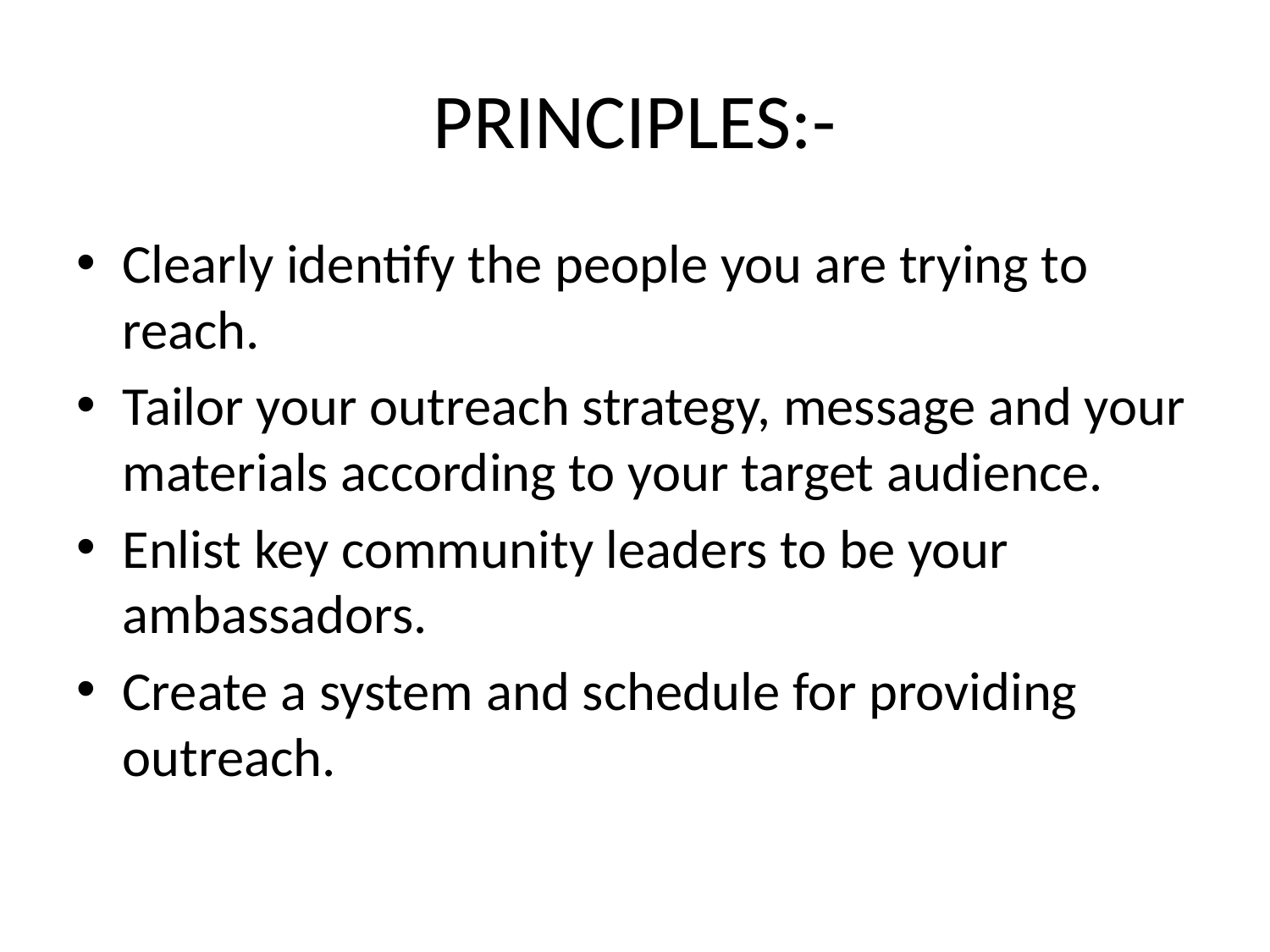

# PRINCIPLES:-
Clearly identify the people you are trying to reach.
Tailor your outreach strategy, message and your materials according to your target audience.
Enlist key community leaders to be your ambassadors.
Create a system and schedule for providing outreach.